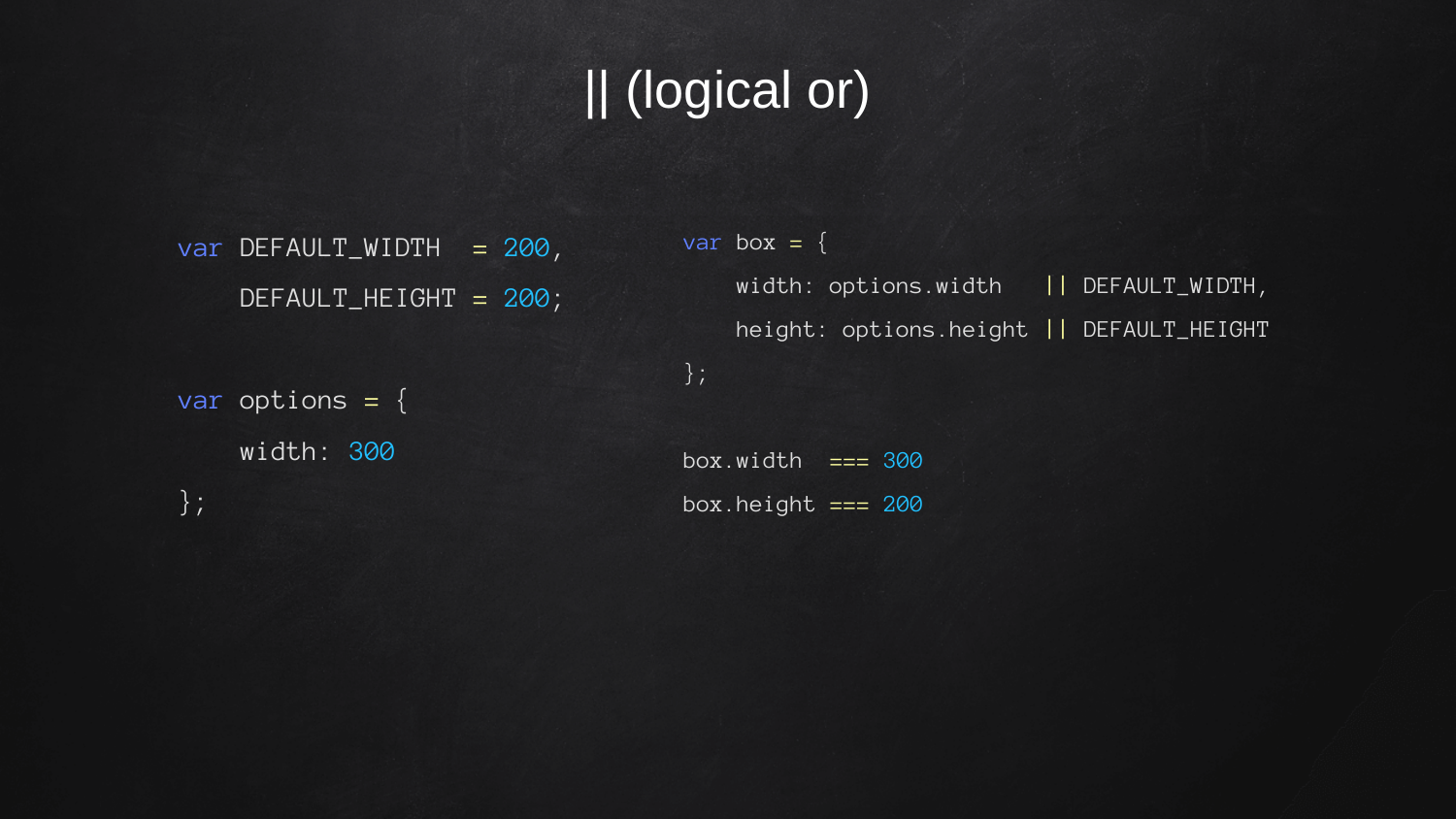

# || (logical or)
var DEFAULT_WIDTH  = 200,
    DEFAULT_HEIGHT = 200;
var options = {
    width: 300
};
var box = {
    width: options.width   || DEFAULT_WIDTH,
    height: options.height || DEFAULT_HEIGHT
};
box.width  === 300
box.height === 200